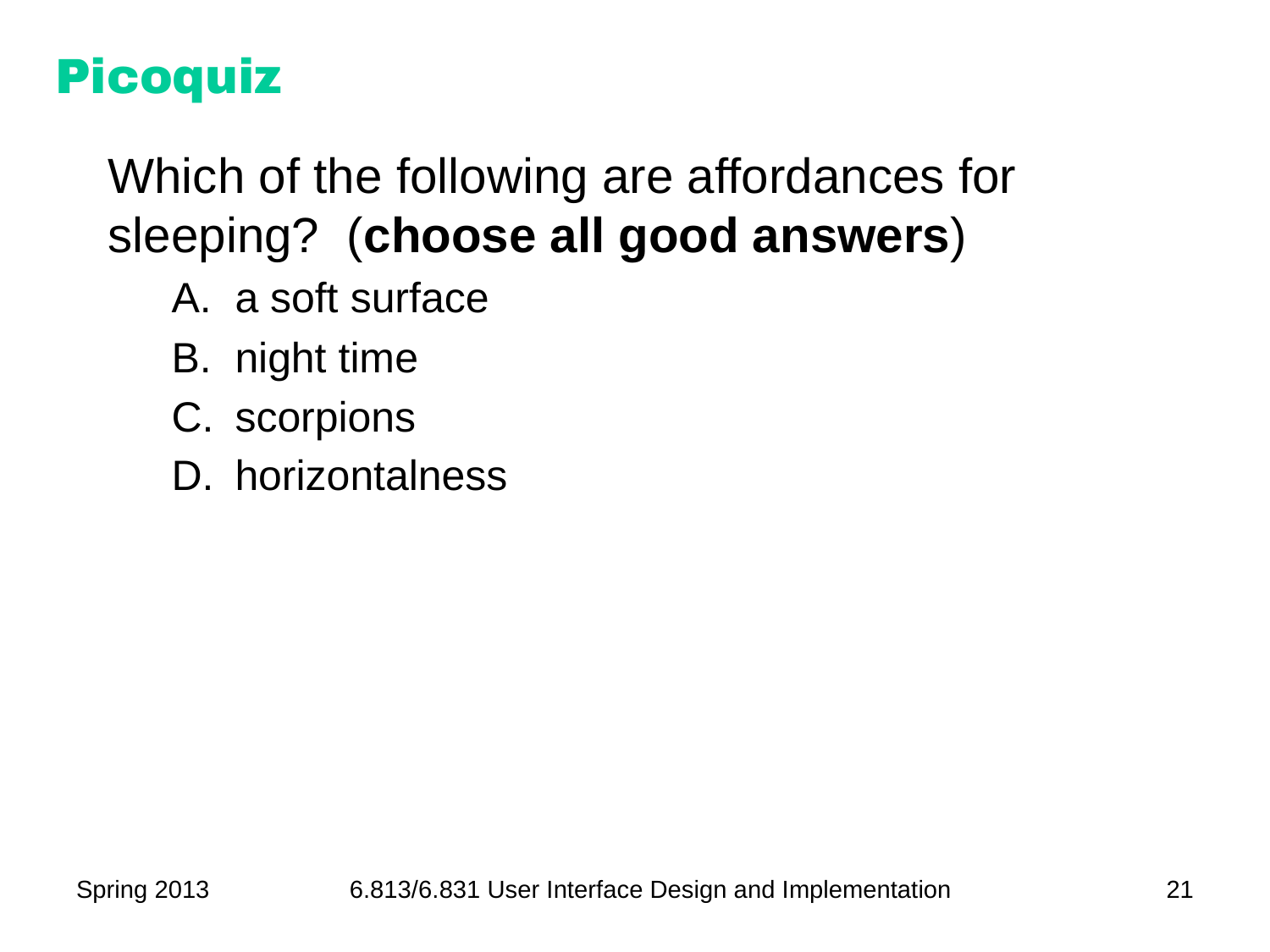

# Picoquiz
Which of the following are affordances for sleeping?  (choose all good answers)
a soft surface
night time
scorpions
horizontalness
Spring 2013
6.813/6.831 User Interface Design and Implementation
21